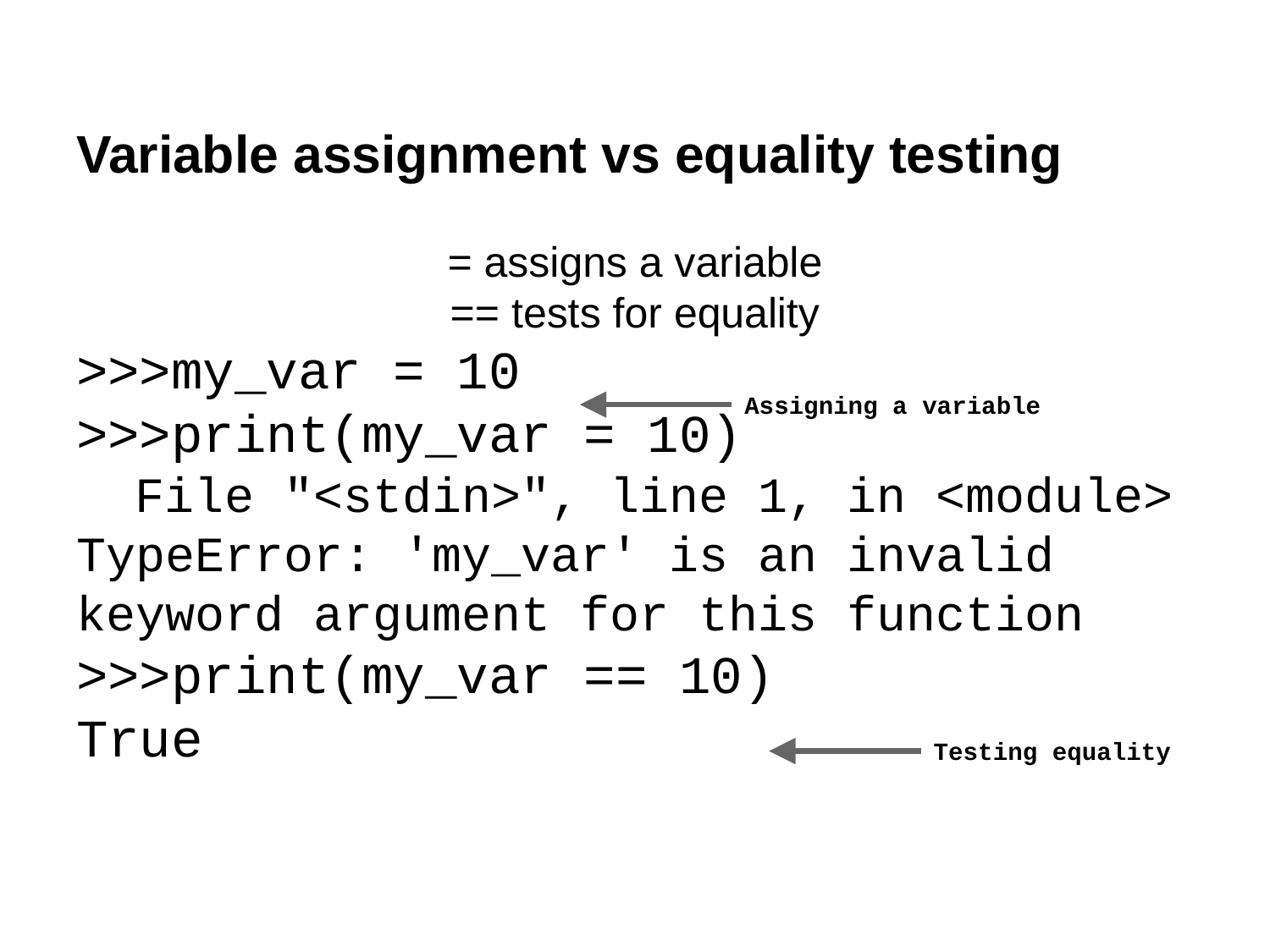

# Variable assignment vs equality testing
= assigns a variable
== tests for equality
>>>my_var = 10
>>>print(my_var = 10)
  File "<stdin>", line 1, in <module>
TypeError: 'my_var' is an invalid keyword argument for this function
>>>print(my_var == 10)
True

Assigning a variable
Testing equality